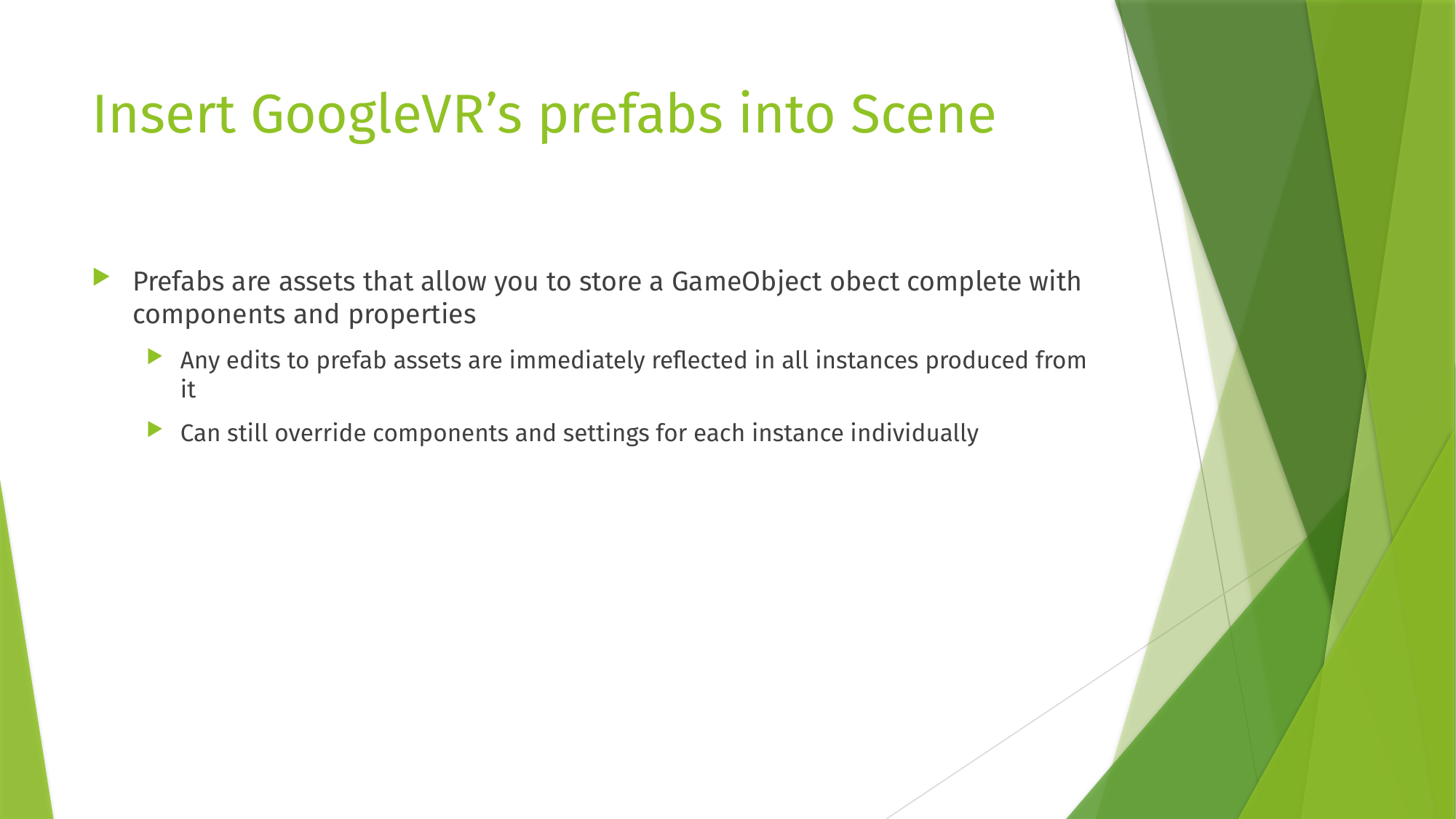

# Insert GoogleVR’s prefabs into Scene
Prefabs are assets that allow you to store a GameObject obect complete with components and properties
Any edits to prefab assets are immediately reflected in all instances produced from it
Can still override components and settings for each instance individually